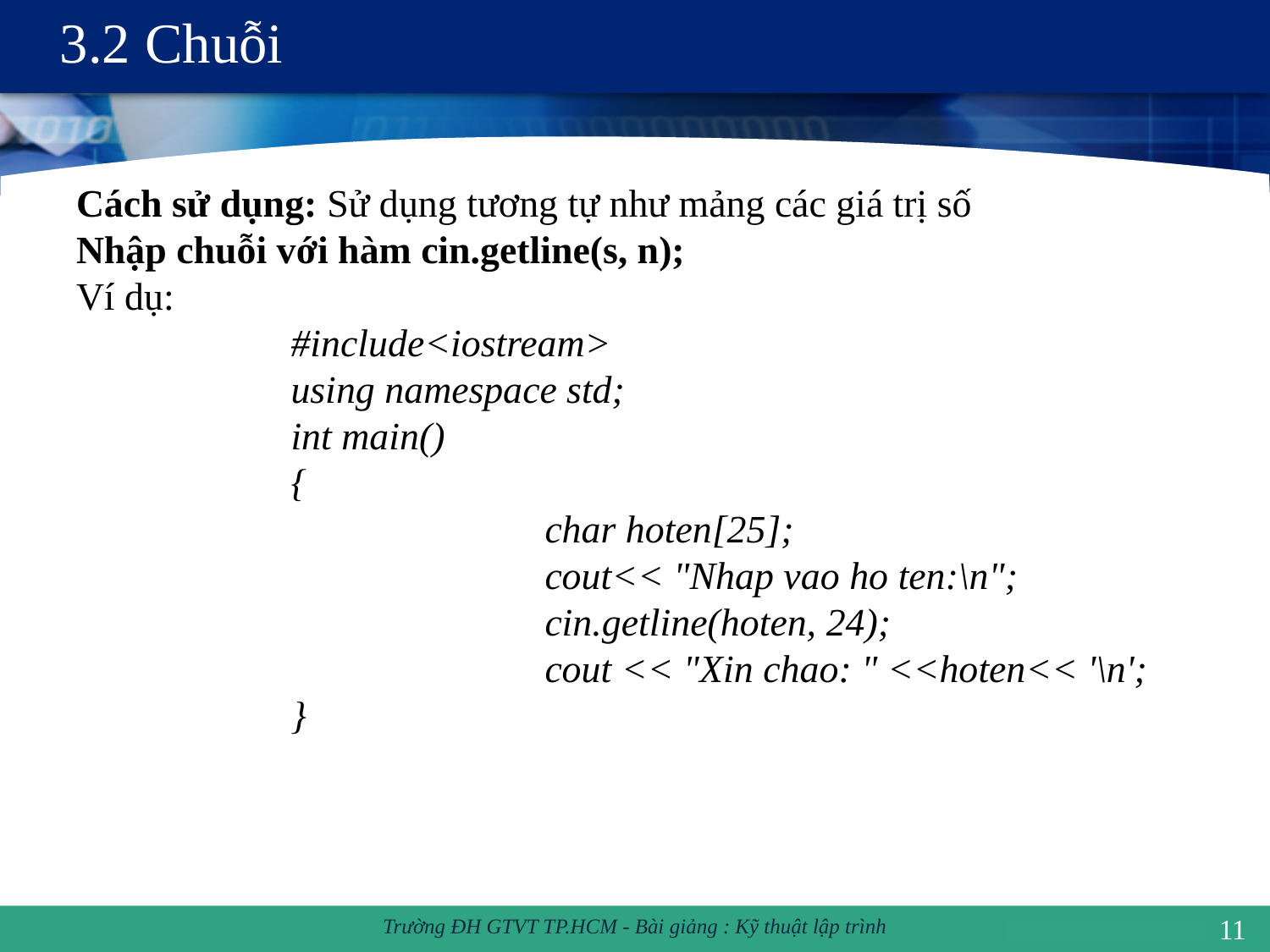

# 3.2 Chuỗi
Cách sử dụng: Sử dụng tương tự như mảng các giá trị số
Nhập chuỗi với hàm cin.getline(s, n);
Ví dụ:
#include<iostream>
using namespace std;
int main()
{
		char hoten[25];
		cout<< "Nhap vao ho ten:\n";
		cin.getline(hoten, 24);
		cout << "Xin chao: " <<hoten<< '\n';
}

11
Trường ĐH GTVT TP.HCM - Bài giảng : Kỹ thuật lập trình